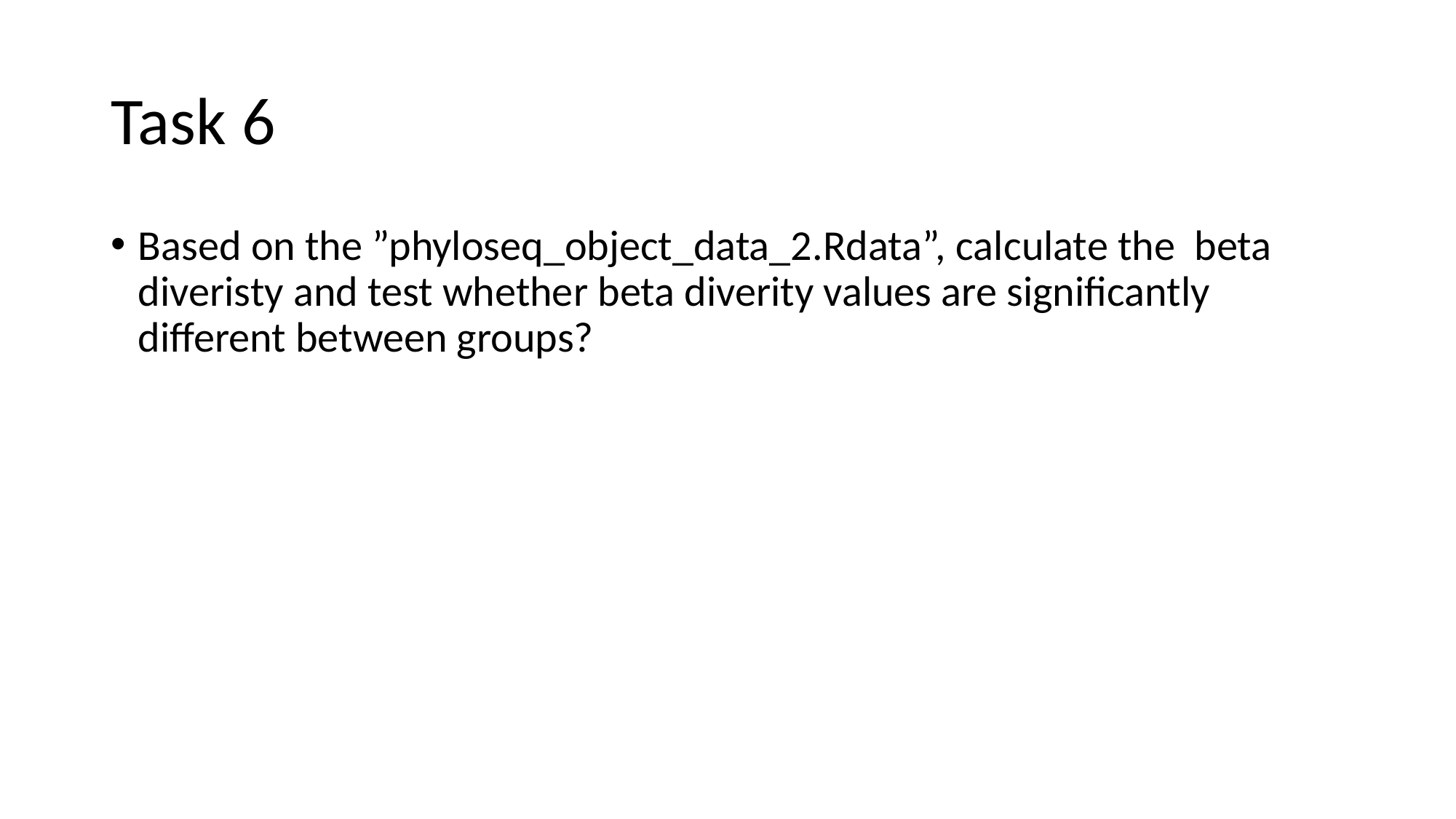

# Task 6
Based on the ”phyloseq_object_data_2.Rdata”, calculate the  beta diveristy and test whether beta diverity values are significantly different between groups?